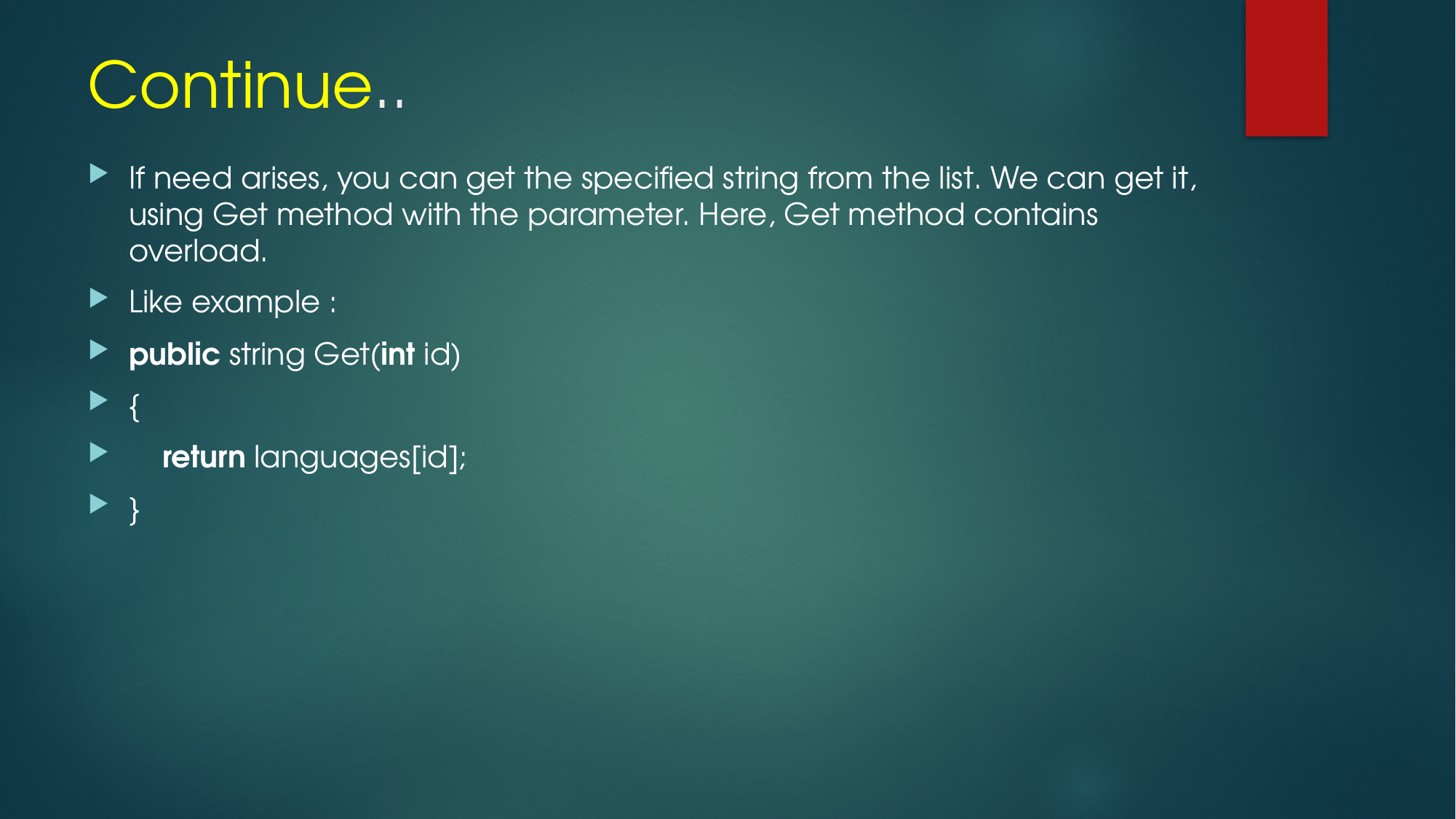

# Continue..
If need arises, you can get the specified string from the list. We can get it, using Get method with the parameter. Here, Get method contains overload.
Like example :
public string Get(int id)
{
    return languages[id];
}